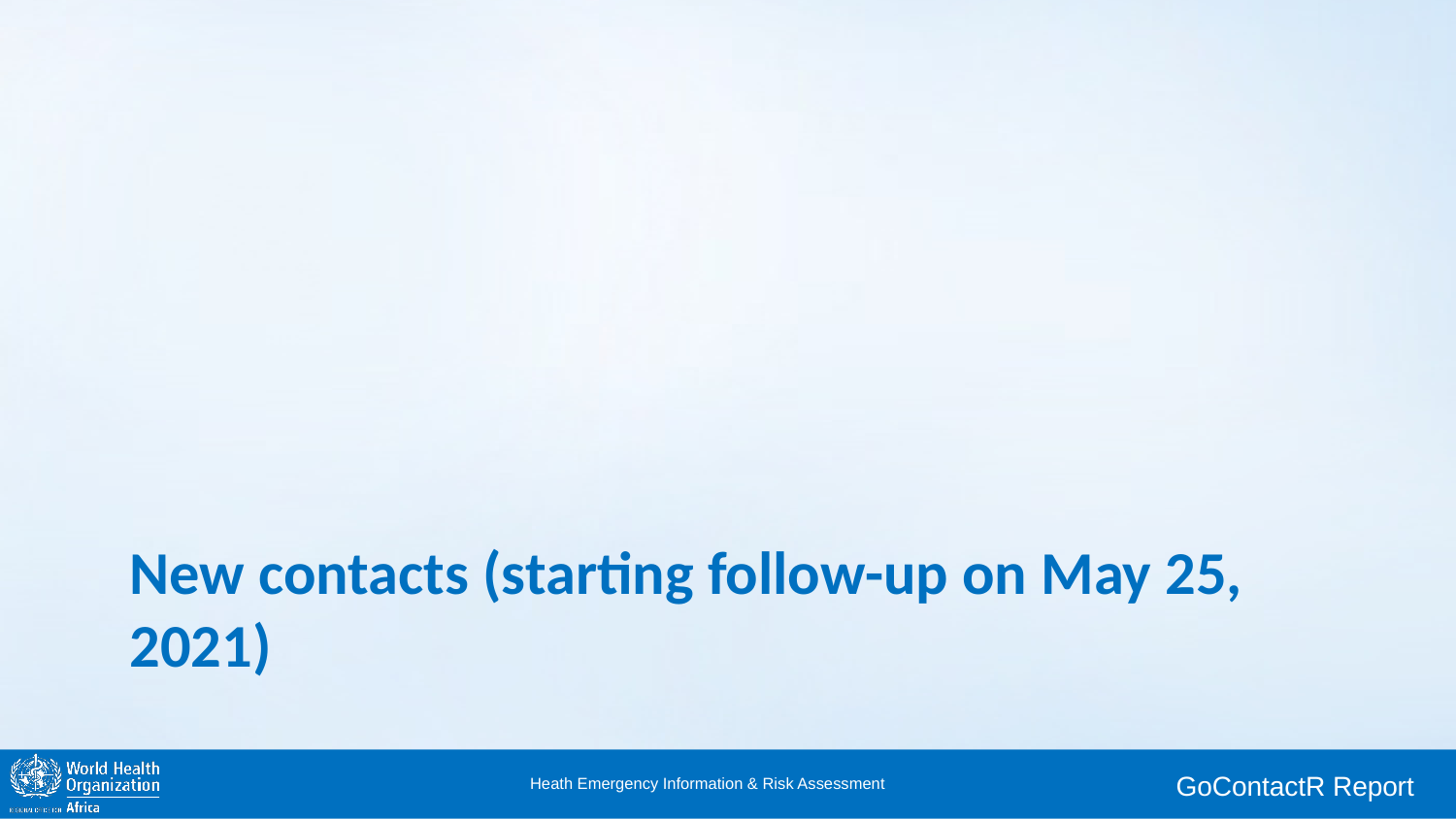

# New contacts (starting follow-up on May 25, 2021)